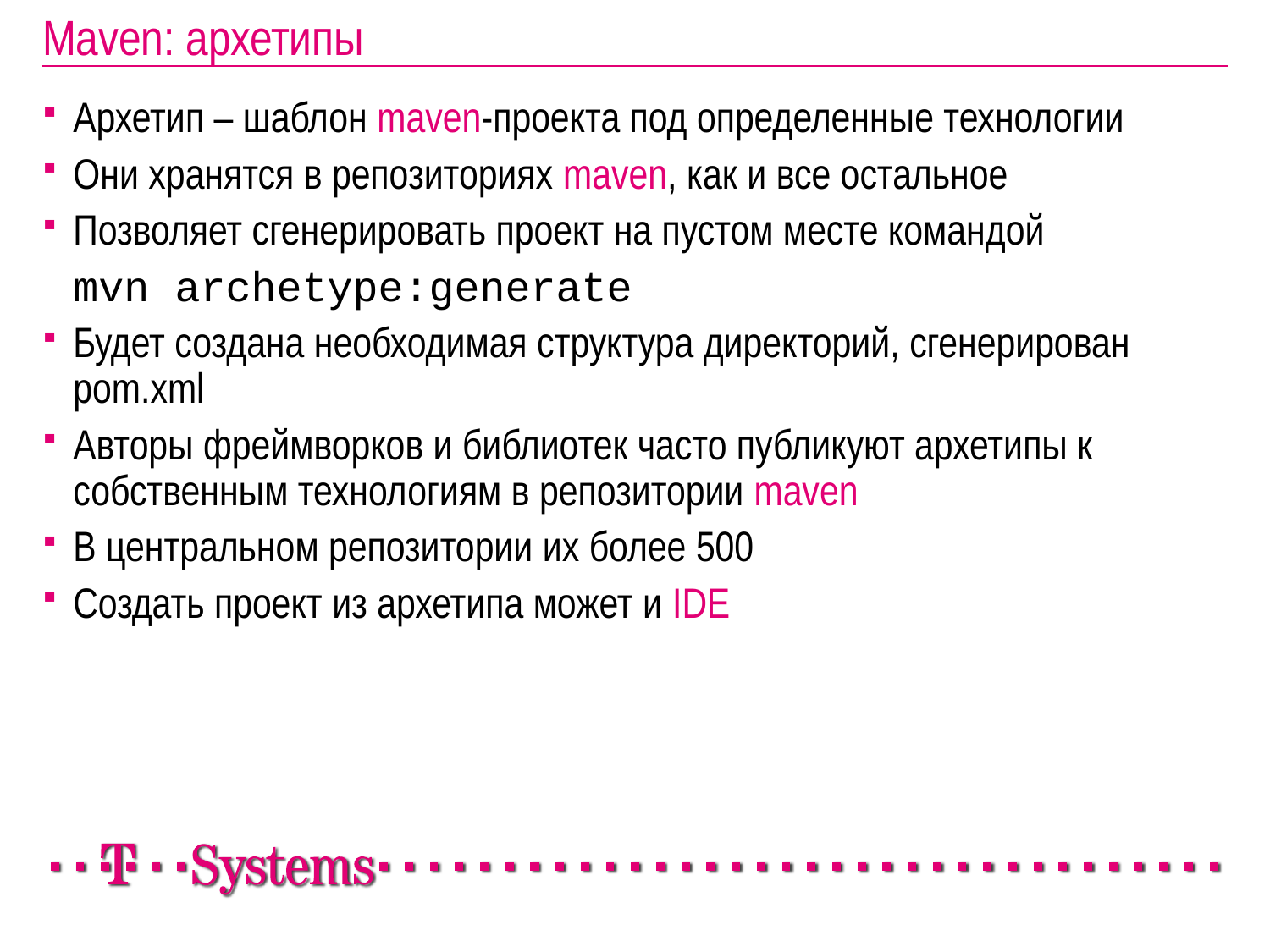

# Maven: архетипы
Архетип – шаблон maven-проекта под определенные технологии
Они хранятся в репозиториях maven, как и все остальное
Позволяет сгенерировать проект на пустом месте командой
	mvn archetype:generate
Будет создана необходимая структура директорий, сгенерирован pom.xml
Авторы фреймворков и библиотек часто публикуют архетипы к собственным технологиям в репозитории maven
В центральном репозитории их более 500
Создать проект из архетипа может и IDE